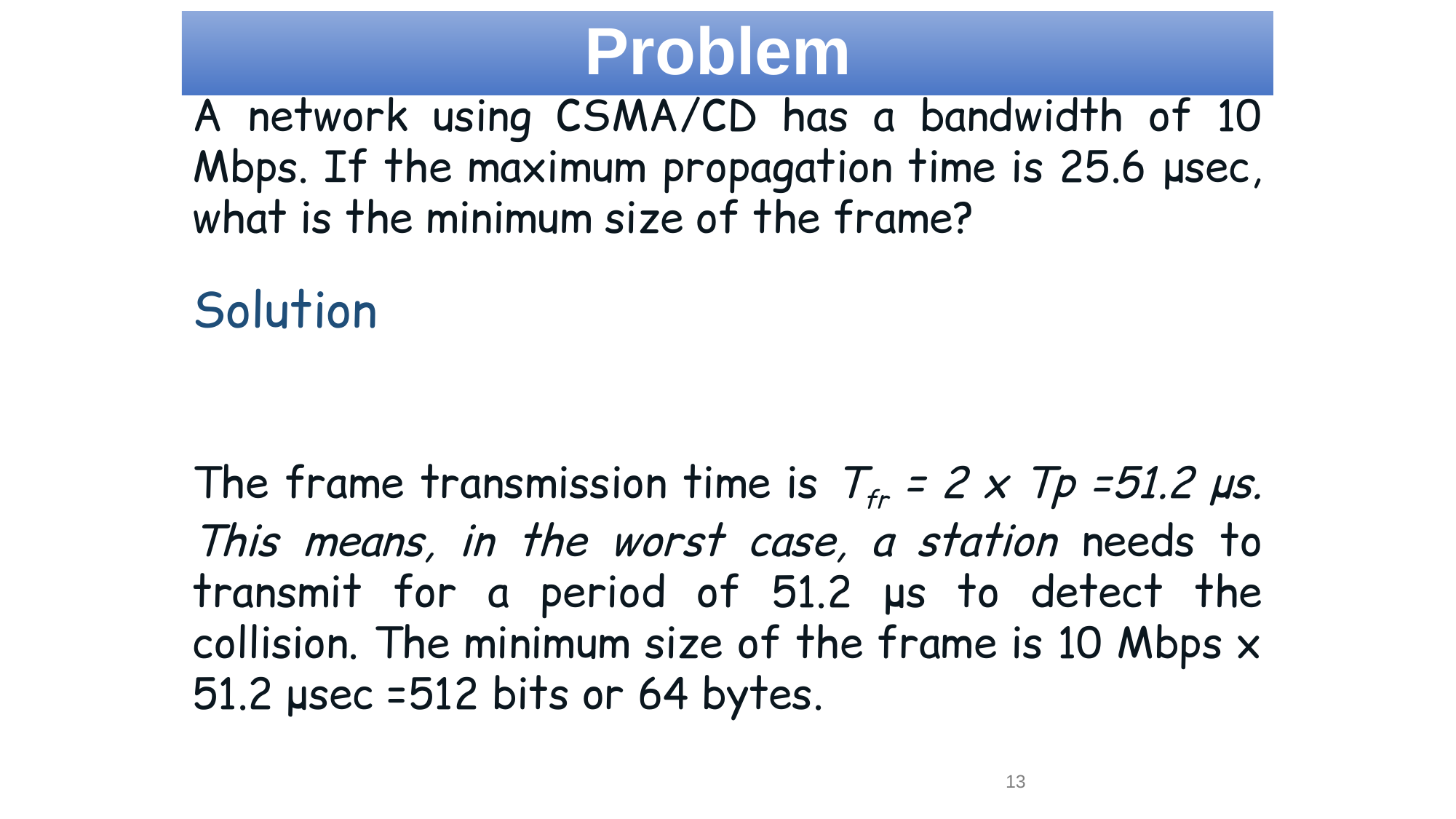

Problem
A network using CSMA/CD has a bandwidth of 10 Mbps. If the maximum propagation time is 25.6 μsec, what is the minimum size of the frame?
Solution
The frame transmission time is Tfr = 2 x Tp =51.2 μs. This means, in the worst case, a station needs to transmit for a period of 51.2 μs to detect the collision. The minimum size of the frame is 10 Mbps x 51.2 μsec =512 bits or 64 bytes.
13